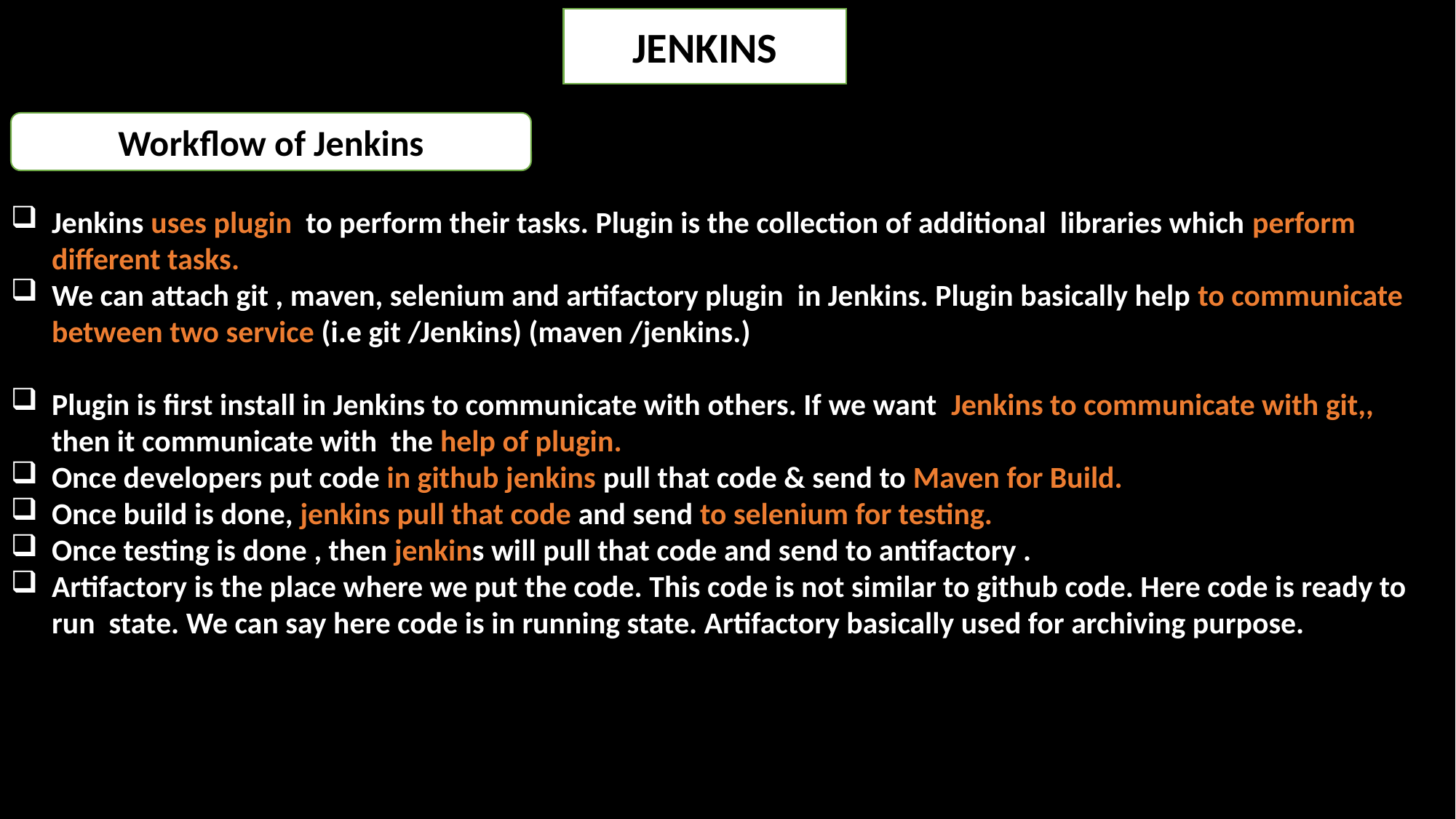

JENKINS
Workflow of Jenkins
Jenkins uses plugin  to perform their tasks. Plugin is the collection of additional  libraries which perform different tasks.
We can attach git , maven, selenium and artifactory plugin  in Jenkins. Plugin basically help to communicate between two service (i.e git /Jenkins) (maven /jenkins.)

Plugin is first install in Jenkins to communicate with others. If we want  Jenkins to communicate with git,, then it communicate with  the help of plugin.
Once developers put code in github jenkins pull that code & send to Maven for Build.
Once build is done, jenkins pull that code and send to selenium for testing.
Once testing is done , then jenkins will pull that code and send to antifactory .
Artifactory is the place where we put the code. This code is not similar to github code. Here code is ready to run  state. We can say here code is in running state. Artifactory basically used for archiving purpose.